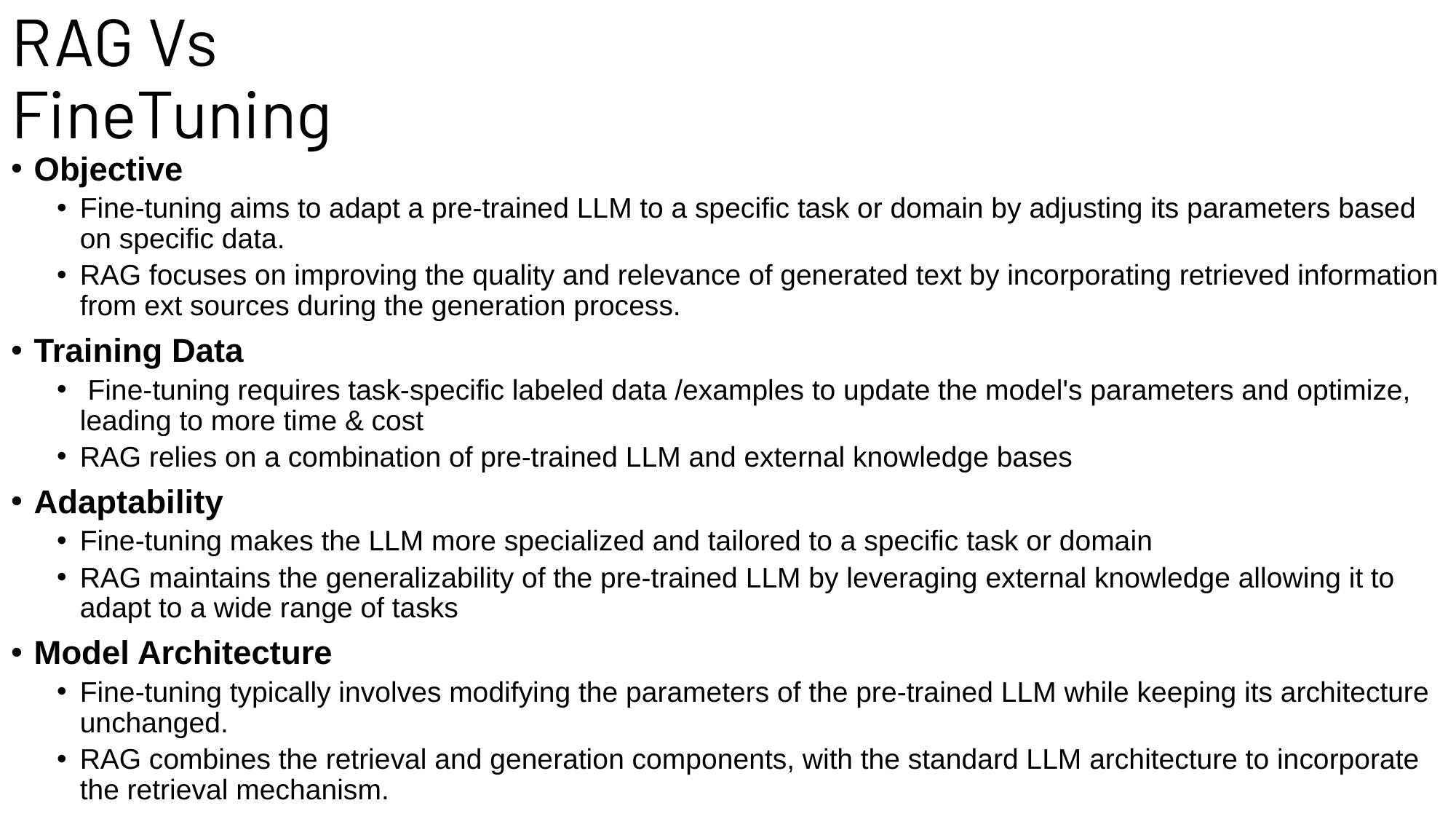

# RAG Vs FineTuning
Objective
Fine-tuning aims to adapt a pre-trained LLM to a specific task or domain by adjusting its parameters based on specific data.
RAG focuses on improving the quality and relevance of generated text by incorporating retrieved information from ext sources during the generation process.
Training Data
 Fine-tuning requires task-specific labeled data /examples to update the model's parameters and optimize, leading to more time & cost
RAG relies on a combination of pre-trained LLM and external knowledge bases
Adaptability
Fine-tuning makes the LLM more specialized and tailored to a specific task or domain
RAG maintains the generalizability of the pre-trained LLM by leveraging external knowledge allowing it to adapt to a wide range of tasks
Model Architecture
Fine-tuning typically involves modifying the parameters of the pre-trained LLM while keeping its architecture unchanged.
RAG combines the retrieval and generation components, with the standard LLM architecture to incorporate the retrieval mechanism.